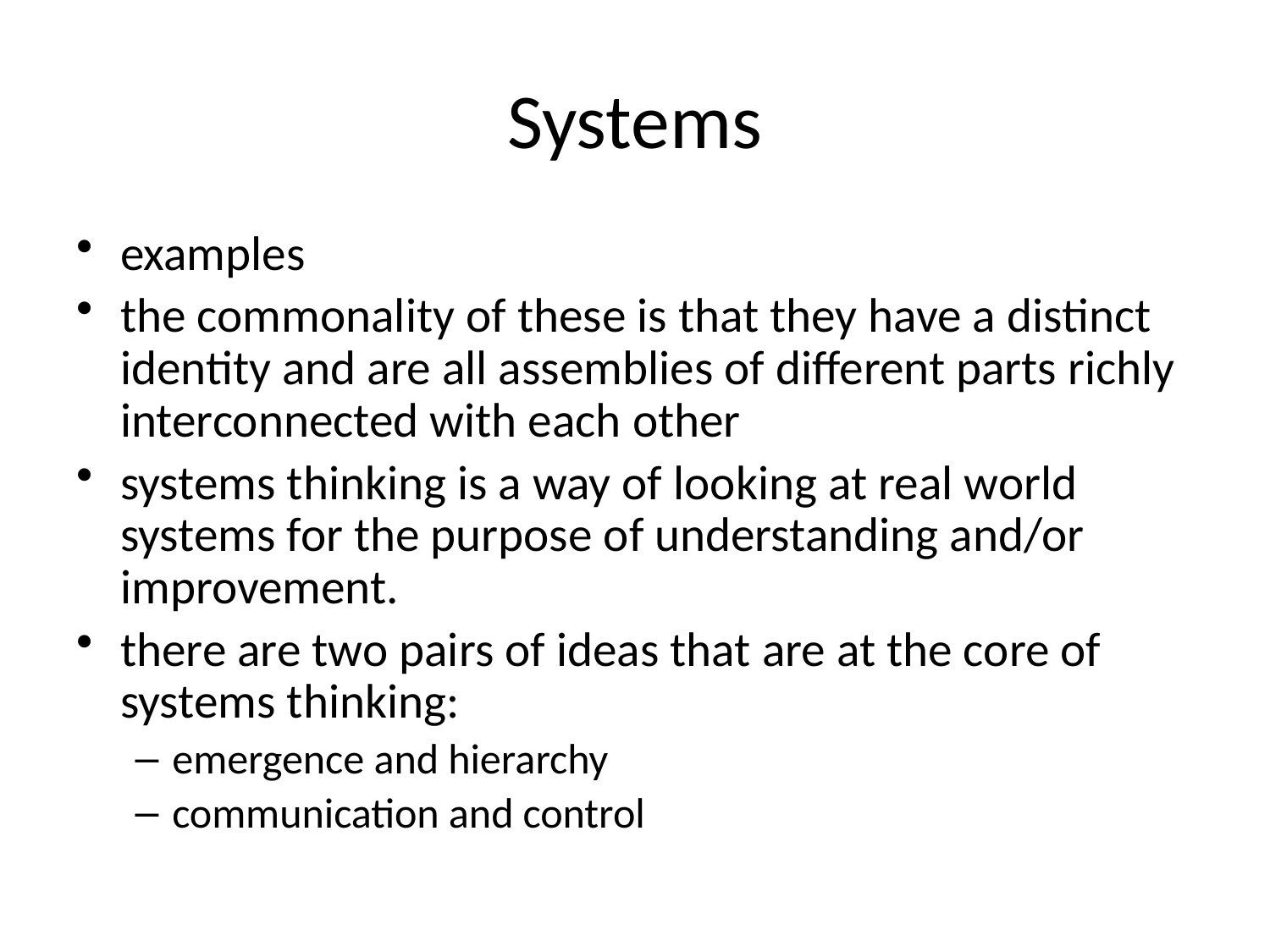

# Systems
examples
the commonality of these is that they have a distinct identity and are all assemblies of different parts richly interconnected with each other
systems thinking is a way of looking at real world systems for the purpose of understanding and/or improvement.
there are two pairs of ideas that are at the core of systems thinking:
emergence and hierarchy
communication and control